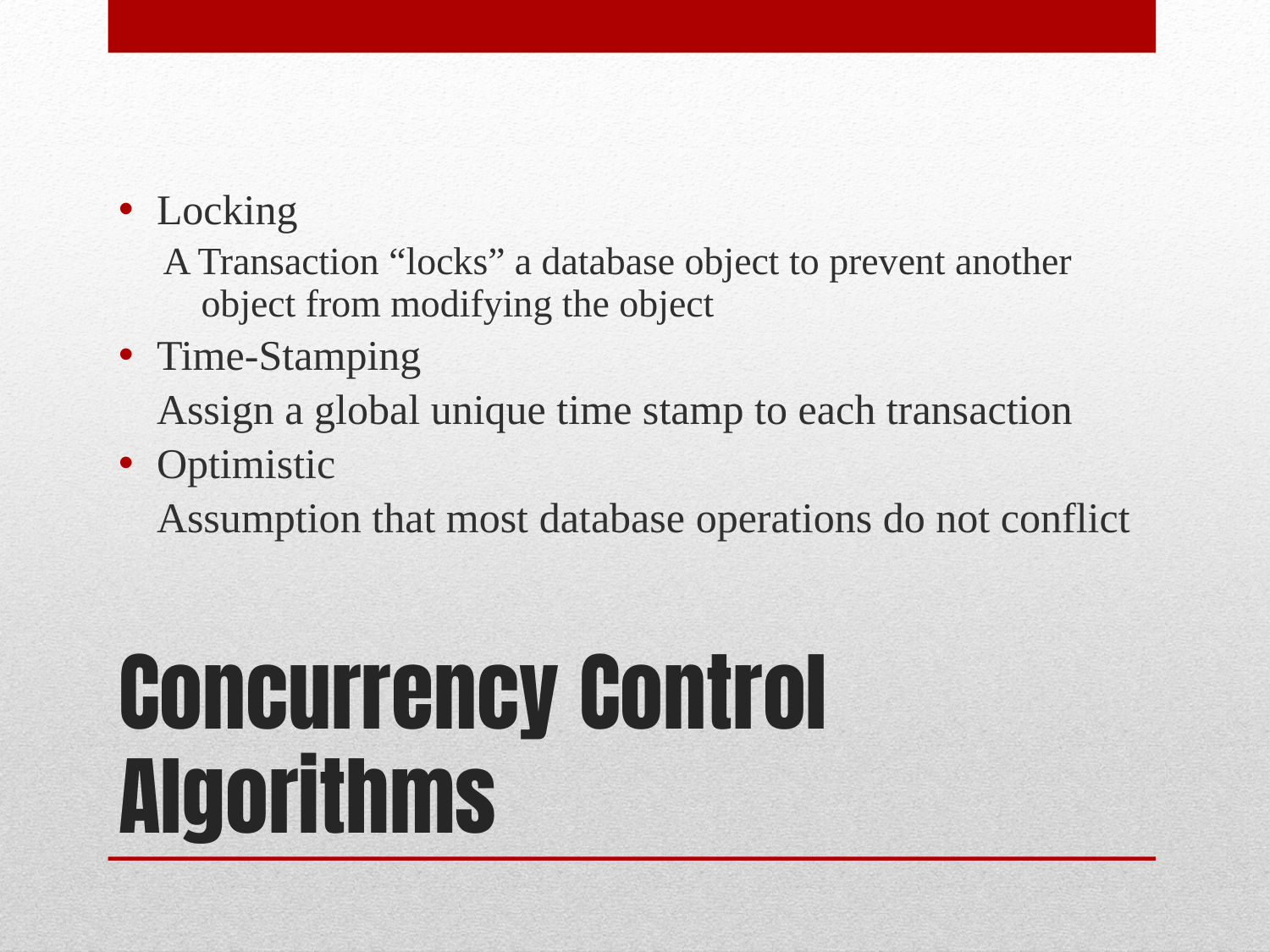

Locking
A Transaction “locks” a database object to prevent another object from modifying the object
Time-Stamping
	Assign a global unique time stamp to each transaction
Optimistic
	Assumption that most database operations do not conflict
# Concurrency Control Algorithms